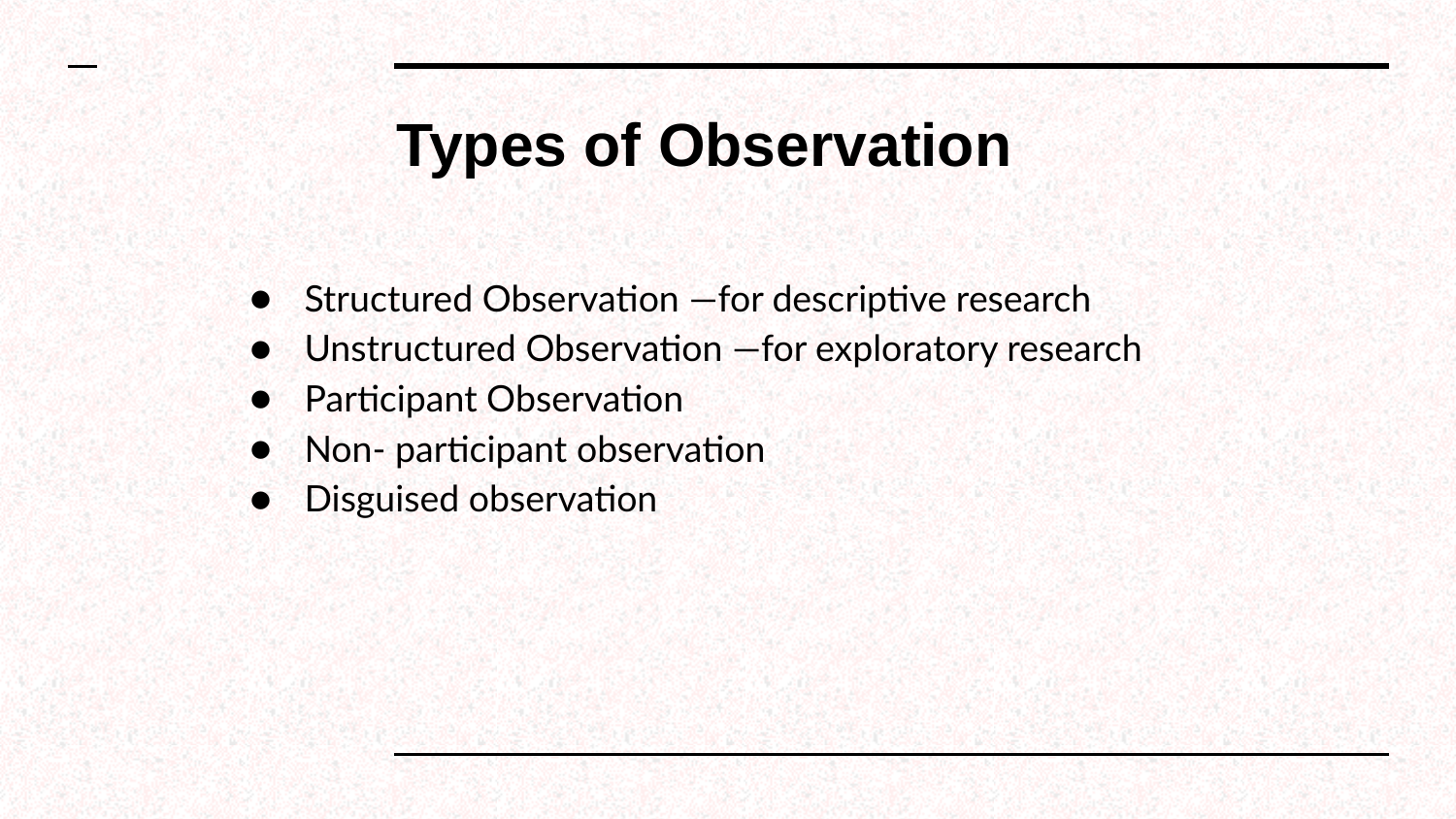

# Types of Observation
Structured Observation —for descriptive research
Unstructured Observation —for exploratory research
Participant Observation
Non- participant observation
Disguised observation